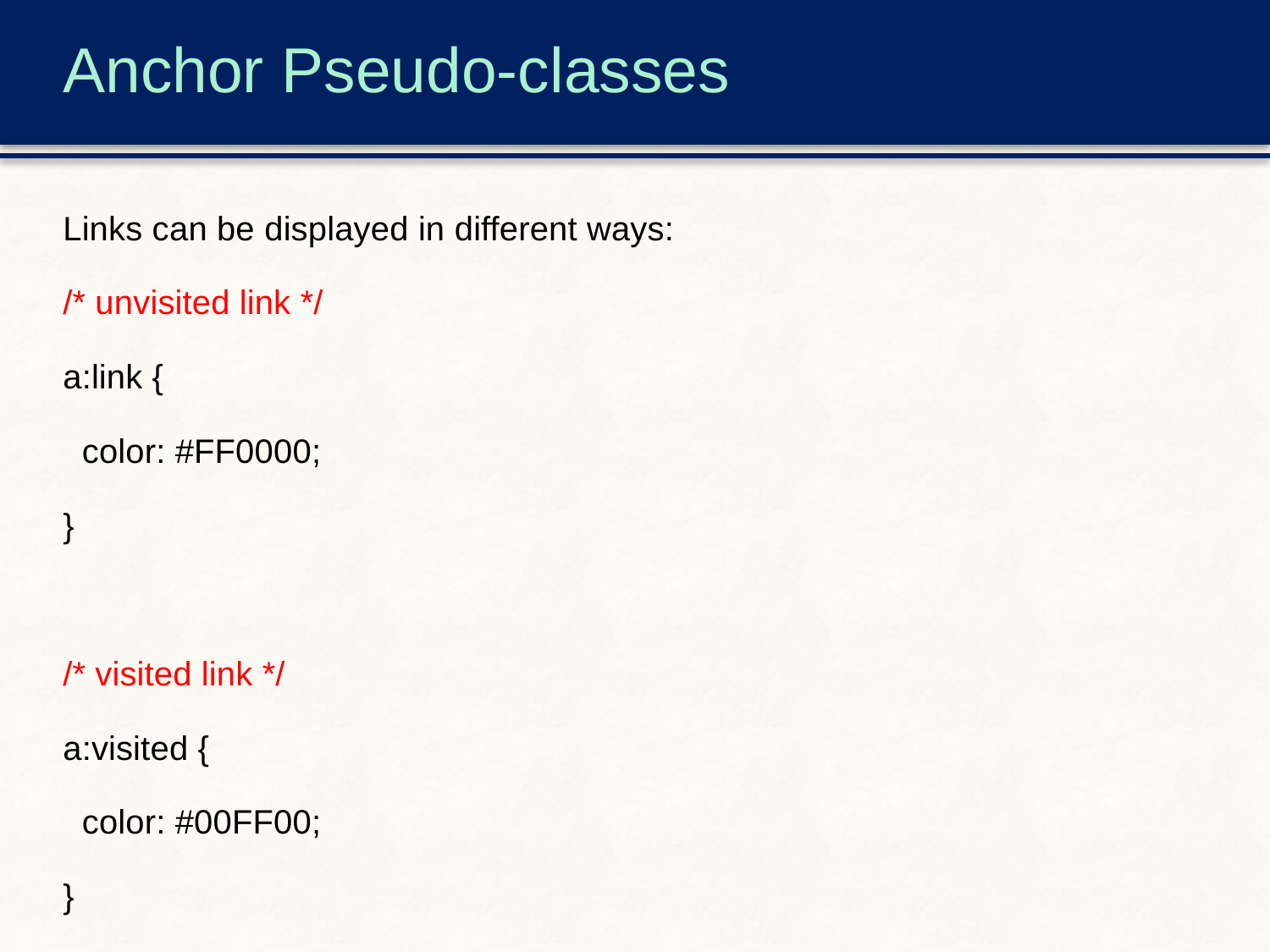

# Anchor Pseudo-classes
Links can be displayed in different ways:
/* unvisited link */
a:link {
  color: #FF0000;
}

/* visited link */
a:visited {
  color: #00FF00;
}